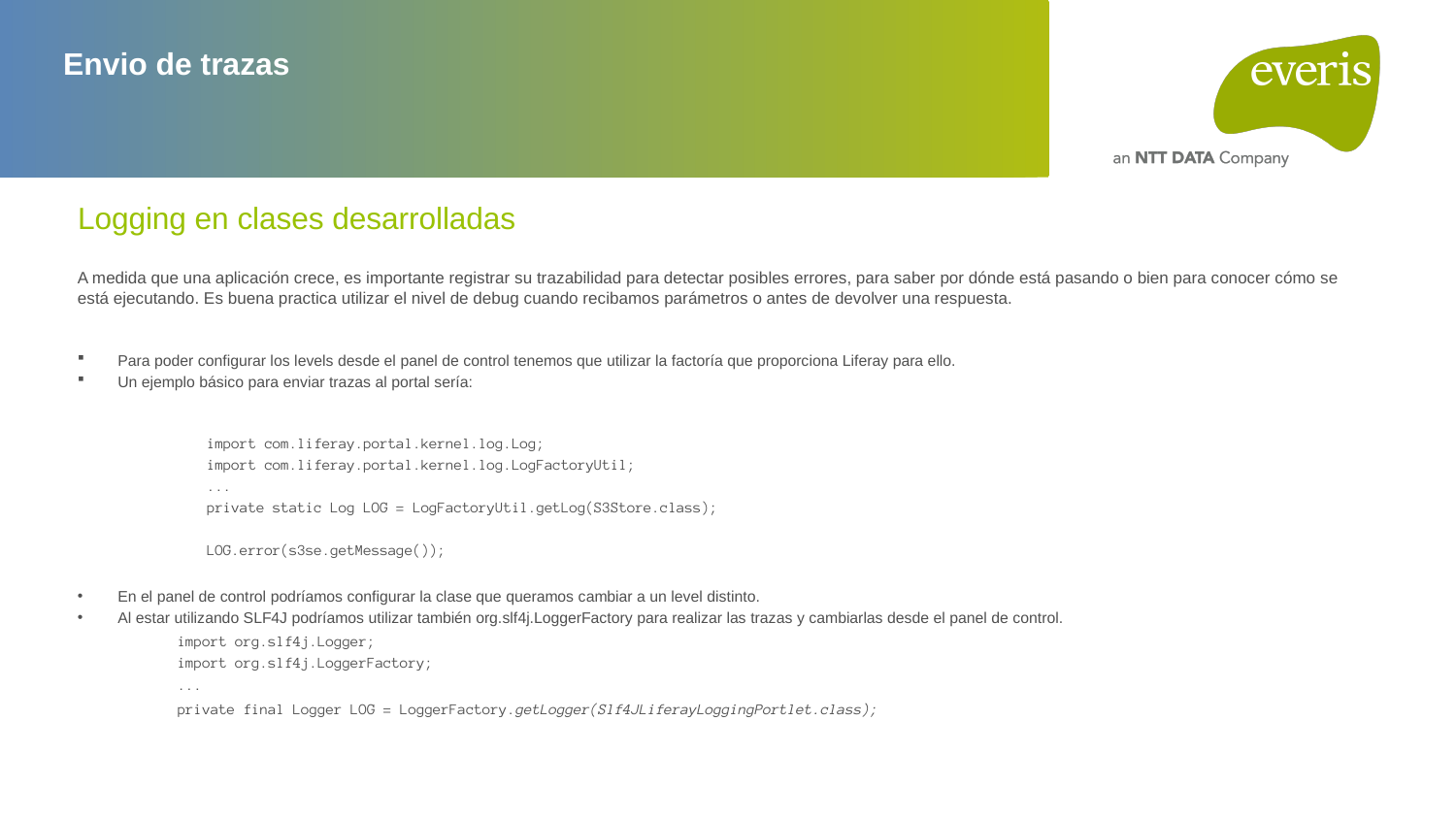

# Envio de trazas
Logging en clases desarrolladas
A medida que una aplicación crece, es importante registrar su trazabilidad para detectar posibles errores, para saber por dónde está pasando o bien para conocer cómo se está ejecutando. Es buena practica utilizar el nivel de debug cuando recibamos parámetros o antes de devolver una respuesta.

Para poder configurar los levels desde el panel de control tenemos que utilizar la factoría que proporciona Liferay para ello.
Un ejemplo básico para enviar trazas al portal sería:

import com.liferay.portal.kernel.log.Log;
import com.liferay.portal.kernel.log.LogFactoryUtil;
...
private static Log LOG = LogFactoryUtil.getLog(S3Store.class);

LOG.error(s3se.getMessage());

En el panel de control podríamos configurar la clase que queramos cambiar a un level distinto.
Al estar utilizando SLF4J podríamos utilizar también org.slf4j.LoggerFactory para realizar las trazas y cambiarlas desde el panel de control.
	import org.slf4j.Logger;
	import org.slf4j.LoggerFactory;
	...
	private final Logger LOG = LoggerFactory.getLogger(Slf4JLiferayLoggingPortlet.class);